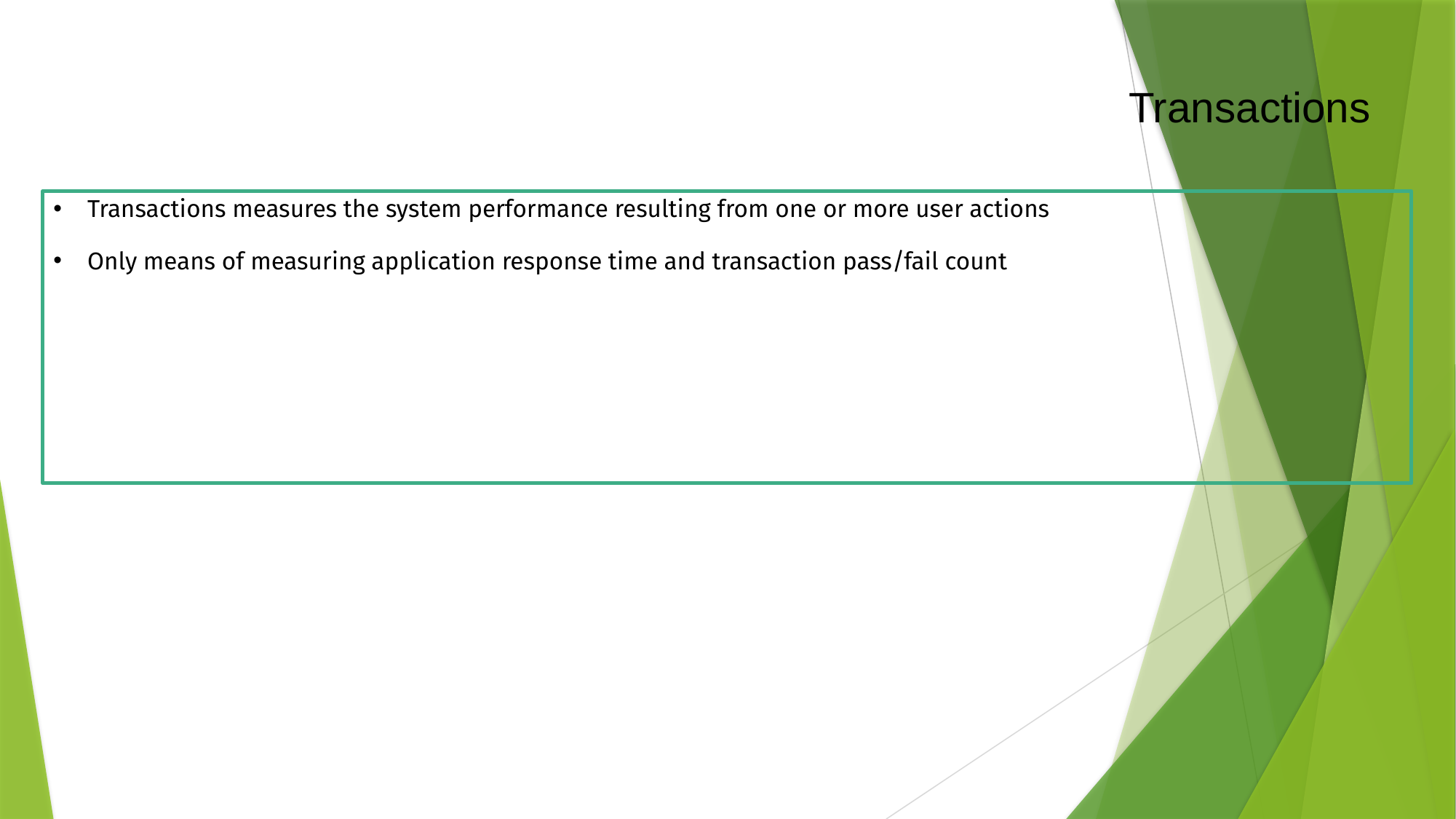

Transactions
Transactions measures the system performance resulting from one or more user actions

Only means of measuring application response time and transaction pass/fail count